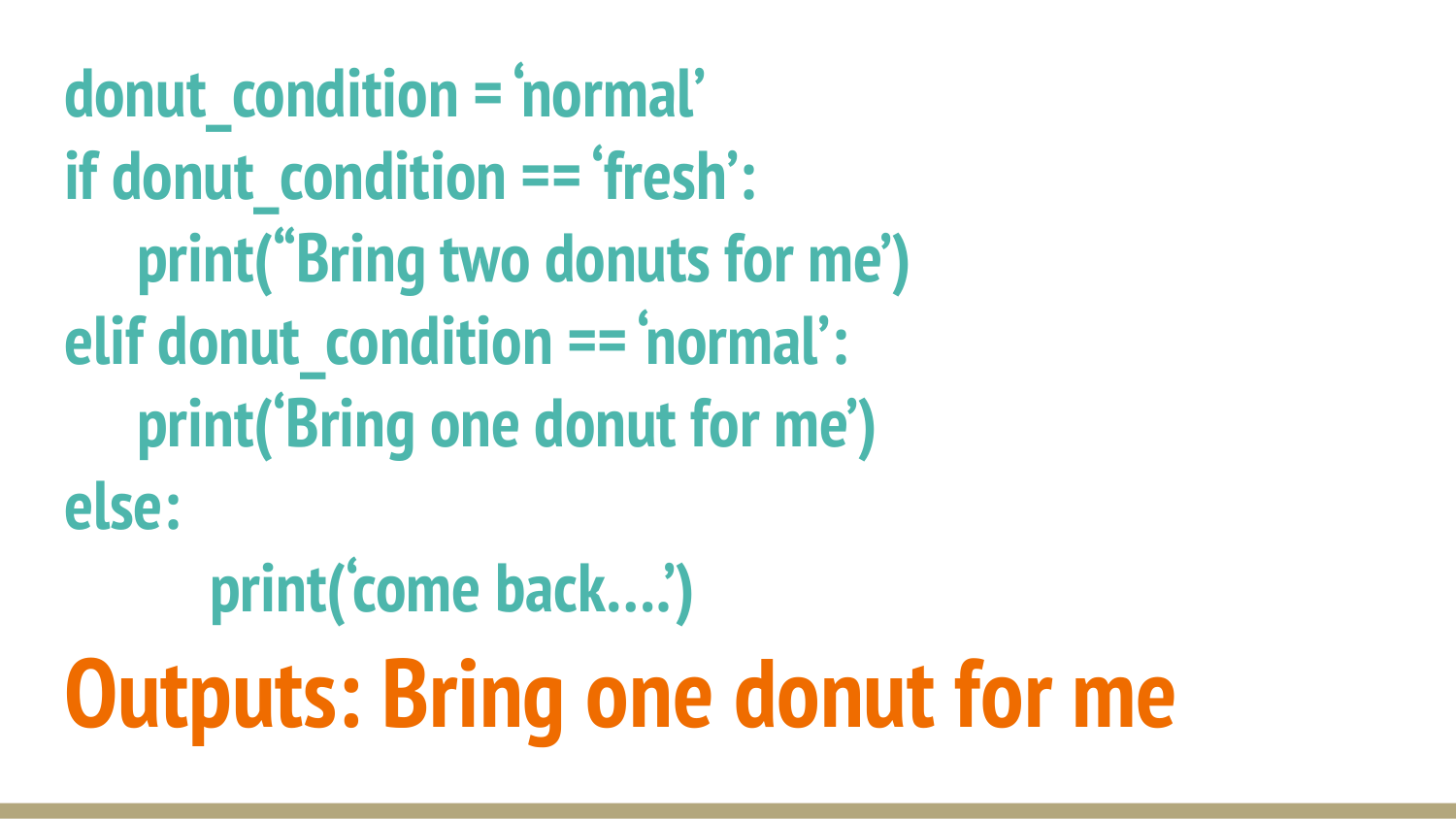

# donut_condition = ‘normal’
if donut_condition == ‘fresh’:
print(“Bring two donuts for me’)
elif donut_condition == ‘normal’:
print(‘Bring one donut for me’)
else:
	print(‘come back….’)
Outputs: Bring one donut for me